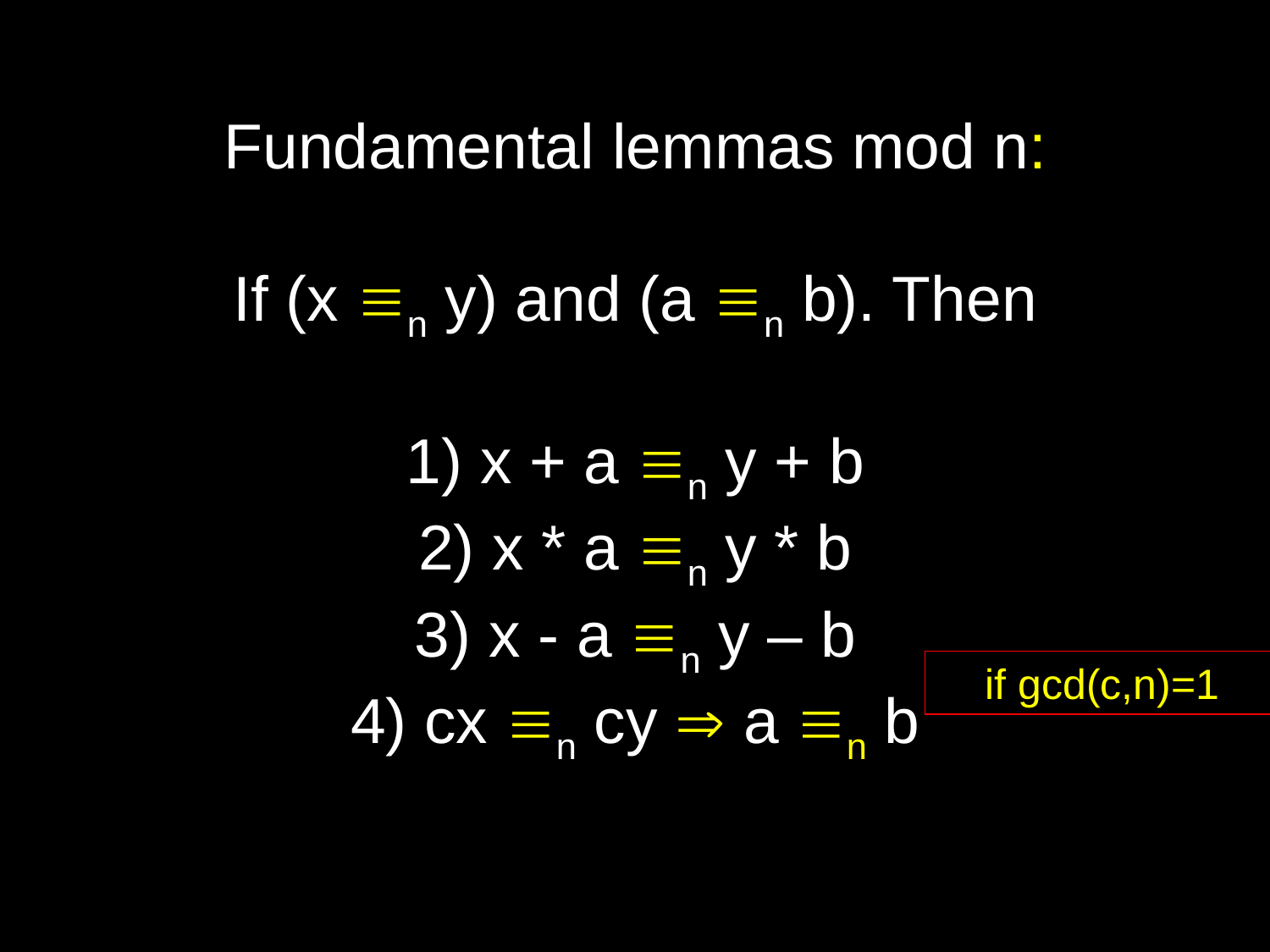

Fundamental lemmas mod n:

If (x ≡n y) and (a ≡n b). Then

 x + a ≡n y + b
 x * a ≡n y * b
 x - a ≡n y – b
 cx ≡n cy ⇒ a ≡n b
if gcd(c,n)=1